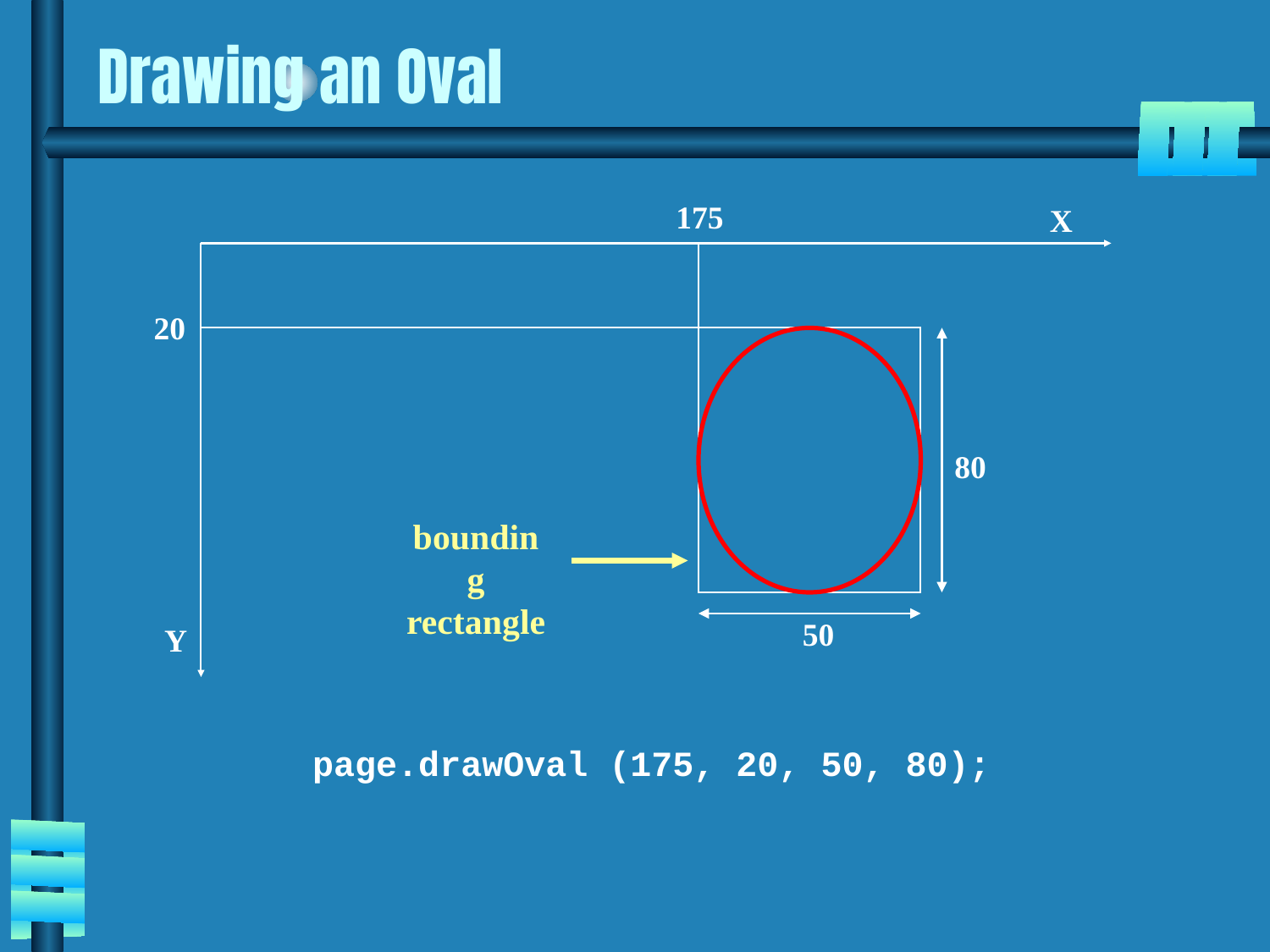

# Drawing an Oval
175
X
Y
20

80
bounding
rectangle
50
page.drawOval (175, 20, 50, 80);